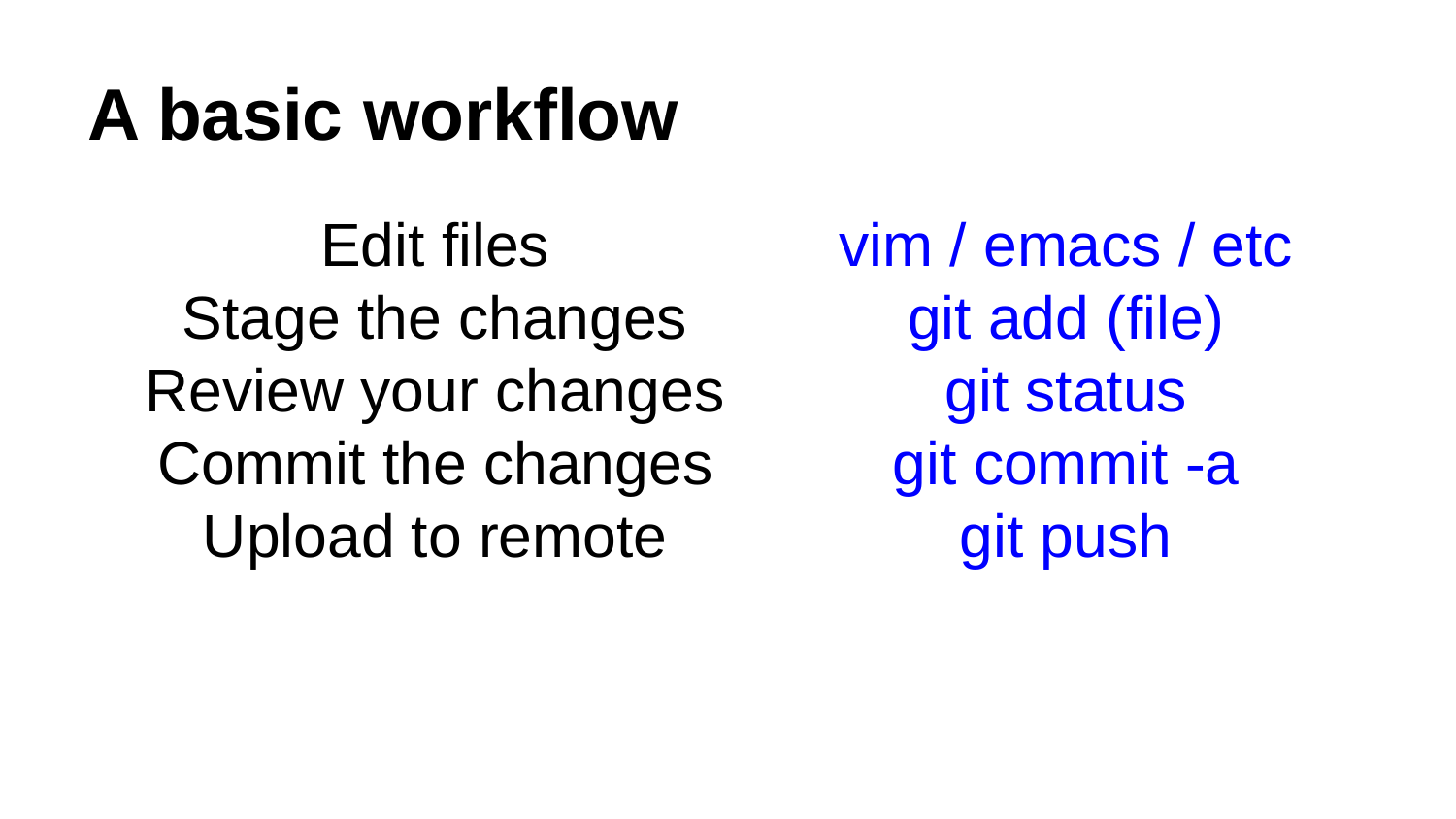

# A basic workflow
Edit files
Stage the changes
Review your changes
Commit the changes
Upload to remote
vim / emacs / etc
git add (file)
git status
git commit -a
git push